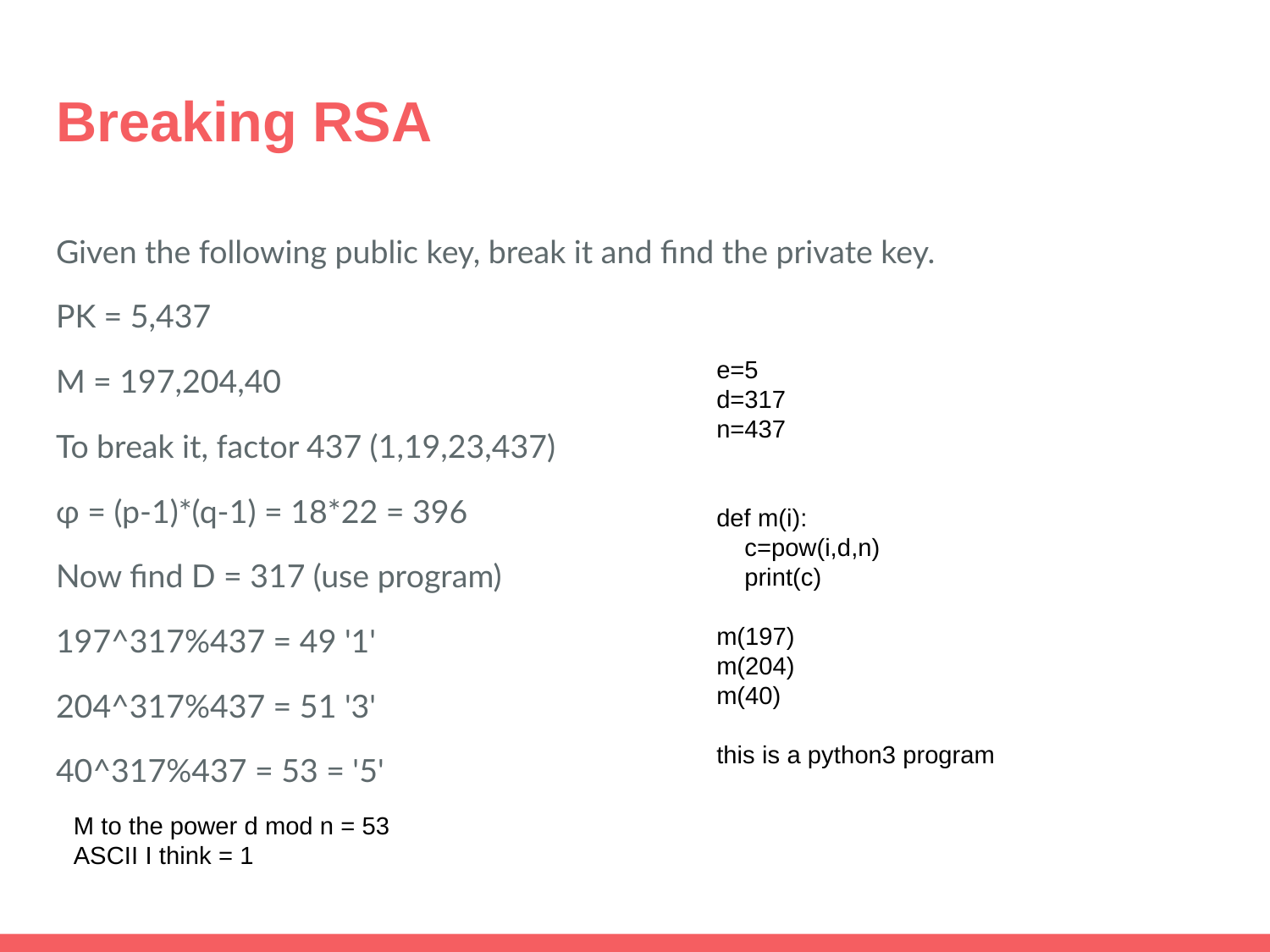

# Breaking RSA
Given the following public key, break it and find the private key.
PK = 5,437
M = 197,204,40
To break it, factor 437 (1,19,23,437)
ɸ = (p-1)*(q-1) = 18*22 = 396
Now find D = 317 (use program)
197^317%437 = 49 '1'
204^317%437 = 51 '3'
40^317%437 = 53 = '5'
e=5
d=317
n=437

def m(i):
    c=pow(i,d,n)
    print(c)

m(197)
m(204)
m(40)

this is a python3 program
M to the power d mod n = 53 ASCII I think = 1